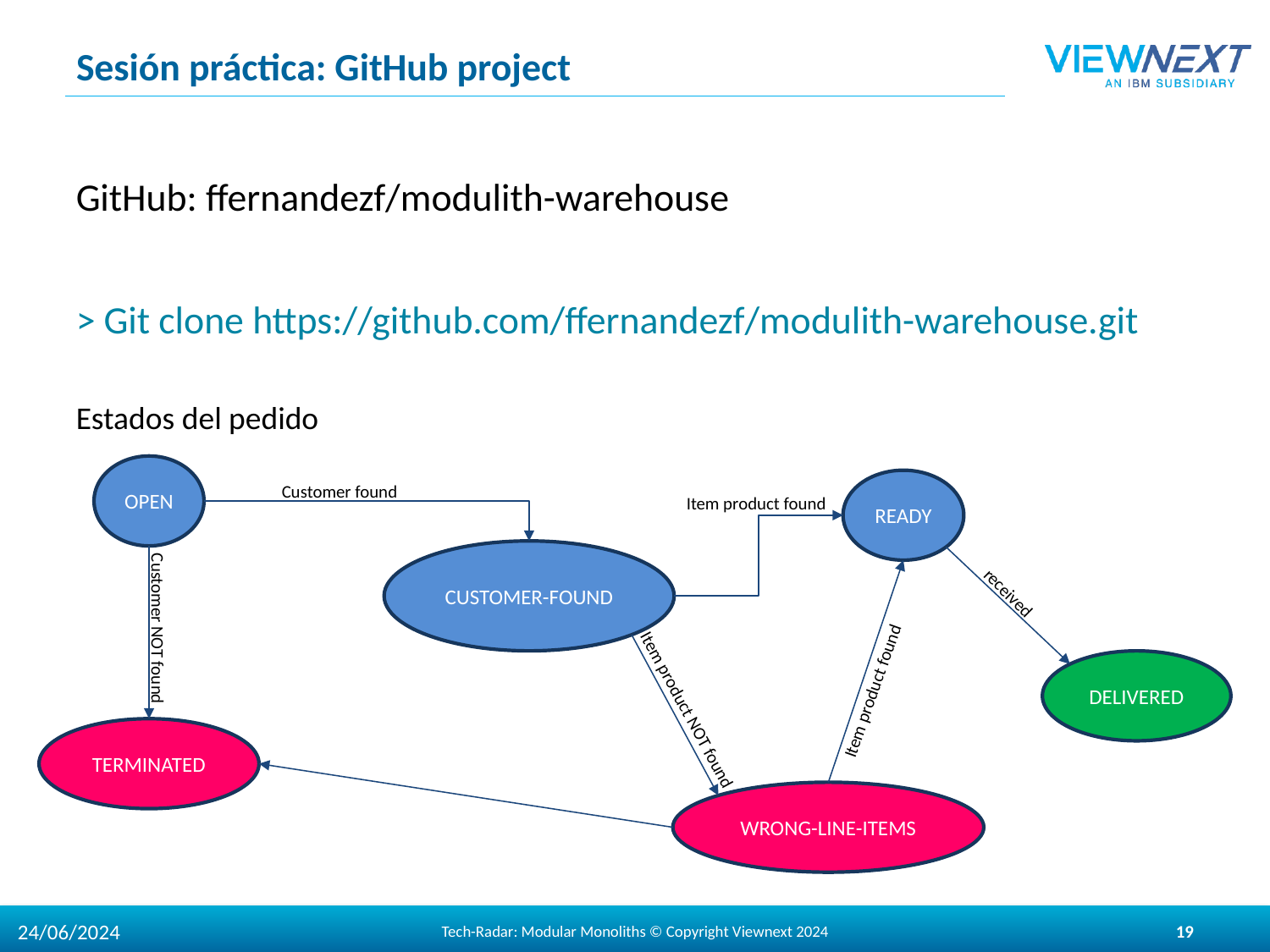

# Sesión práctica: GitHub project
GitHub: ffernandezf/modulith-warehouse

> Git clone https://github.com/ffernandezf/modulith-warehouse.git
Estados del pedido
OPEN
READY
Customer found
Item product found
CUSTOMER-FOUND
received
Customer NOT found
DELIVERED
Item product found
Item product NOT found
TERMINATED
WRONG-LINE-ITEMS
24/06/2024
Tech-Radar: Modular Monoliths © Copyright Viewnext 2024
19